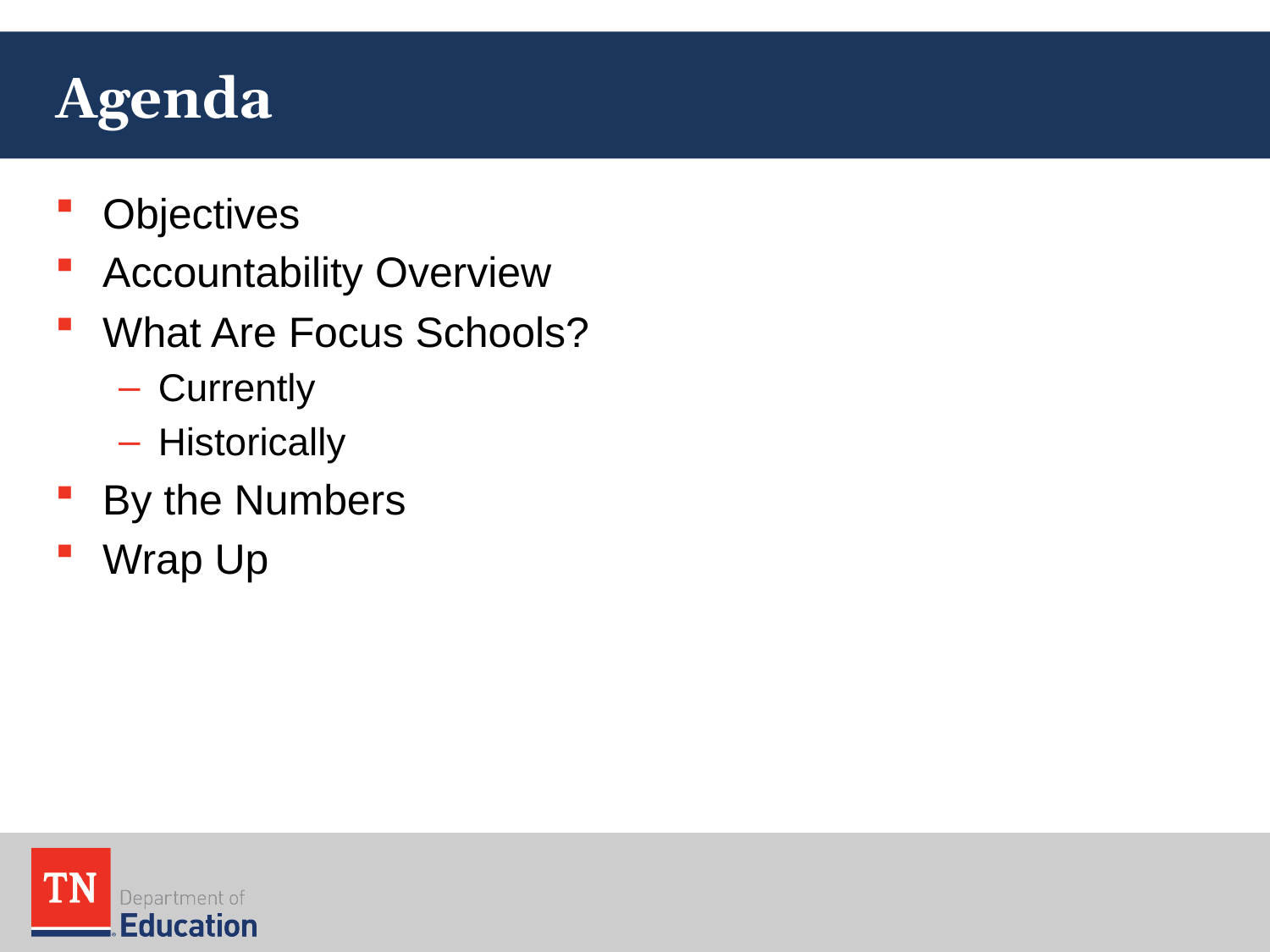

# Agenda
Objectives
Accountability Overview
What Are Focus Schools?
Currently
Historically
By the Numbers
Wrap Up